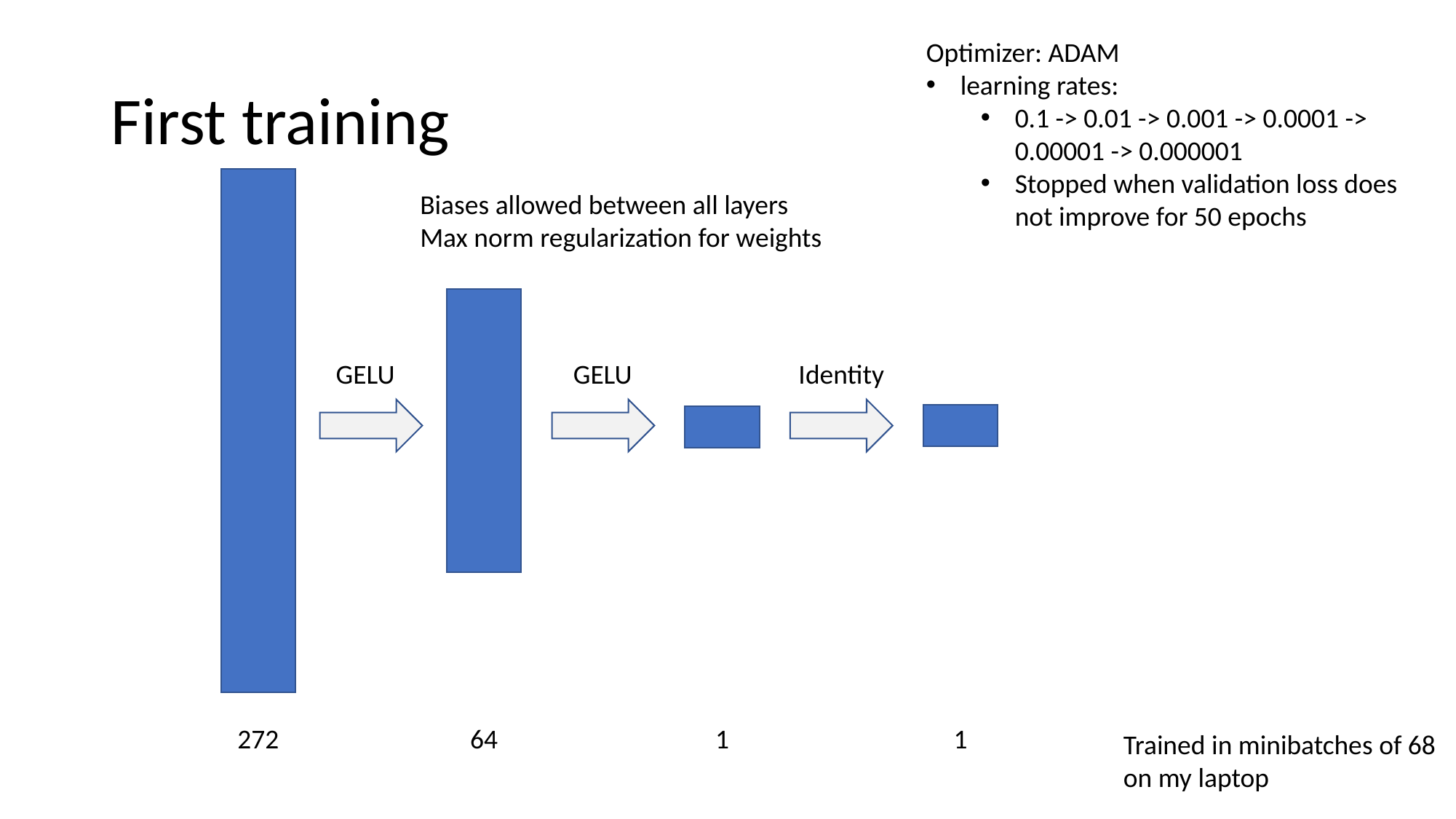

Optimizer: ADAM
learning rates:
0.1 -> 0.01 -> 0.001 -> 0.0001 -> 0.00001 -> 0.000001
Stopped when validation loss does not improve for 50 epochs
# First training

Biases allowed between all layers
Max norm regularization for weights

GELU
GELU
Identity

272
64
1
1
Trained in minibatches of 68 on my laptop